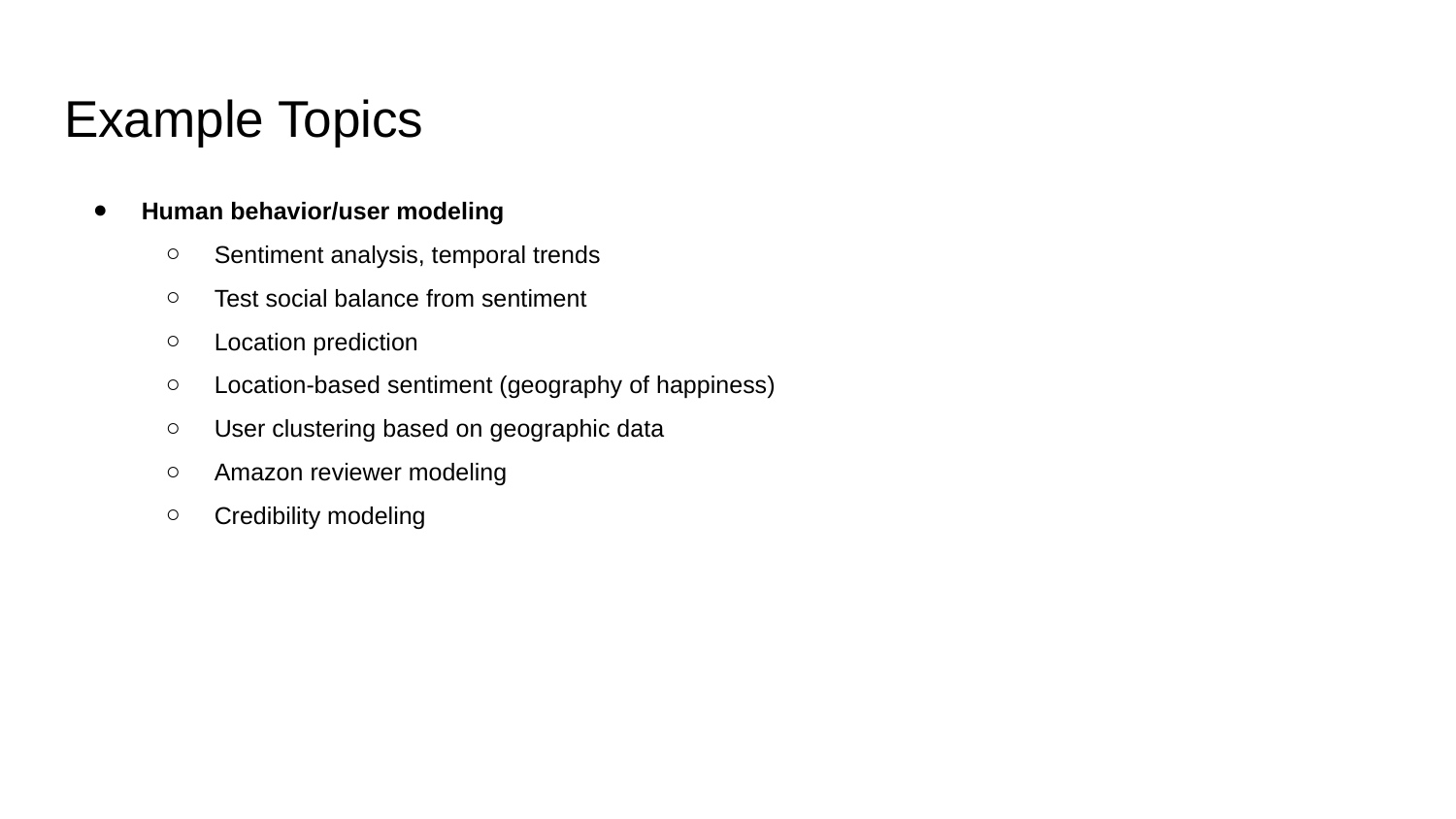

Example Topics
Human behavior/user modeling
Sentiment analysis, temporal trends
Test social balance from sentiment
Location prediction
Location-based sentiment (geography of happiness)
User clustering based on geographic data
Amazon reviewer modeling
Credibility modeling